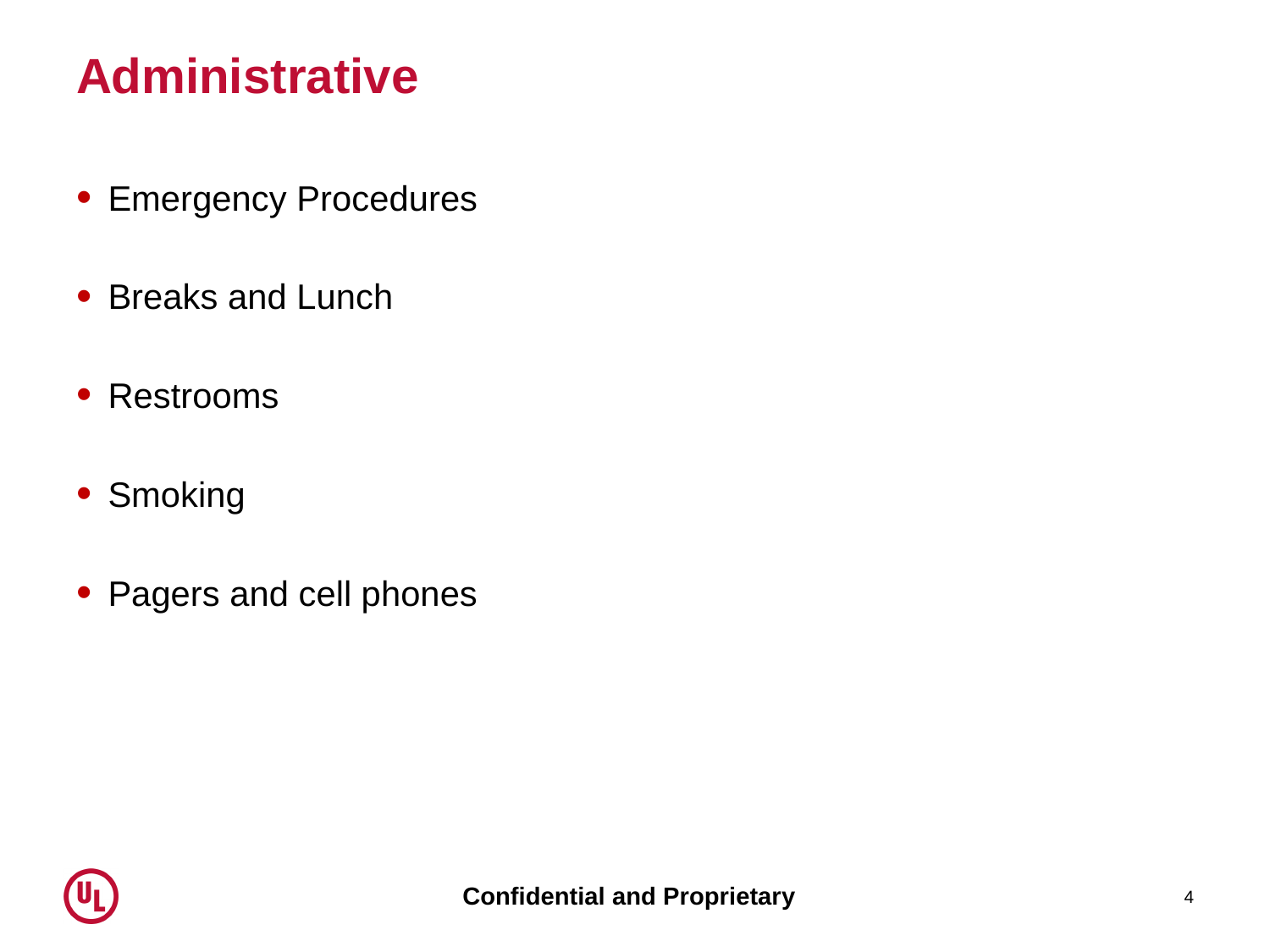

# Administrative
Emergency Procedures

Breaks and Lunch

Restrooms

Smoking

Pagers and cell phones
4